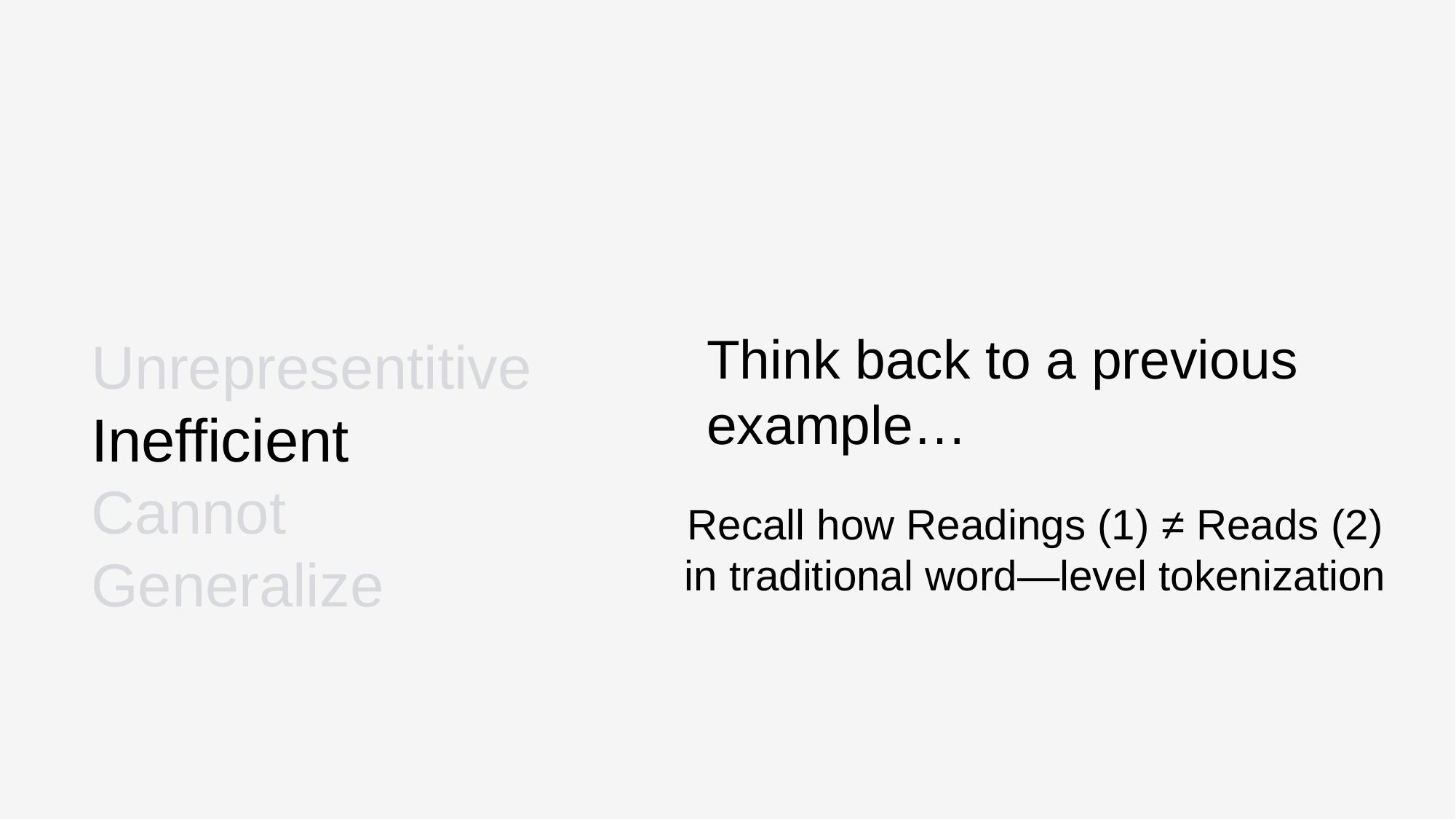

15
Think back to a previous example…
Unrepresentitive
Inefficient
Cannot Generalize
Recall how Readings (1) ≠ Reads (2) in traditional word—level tokenization